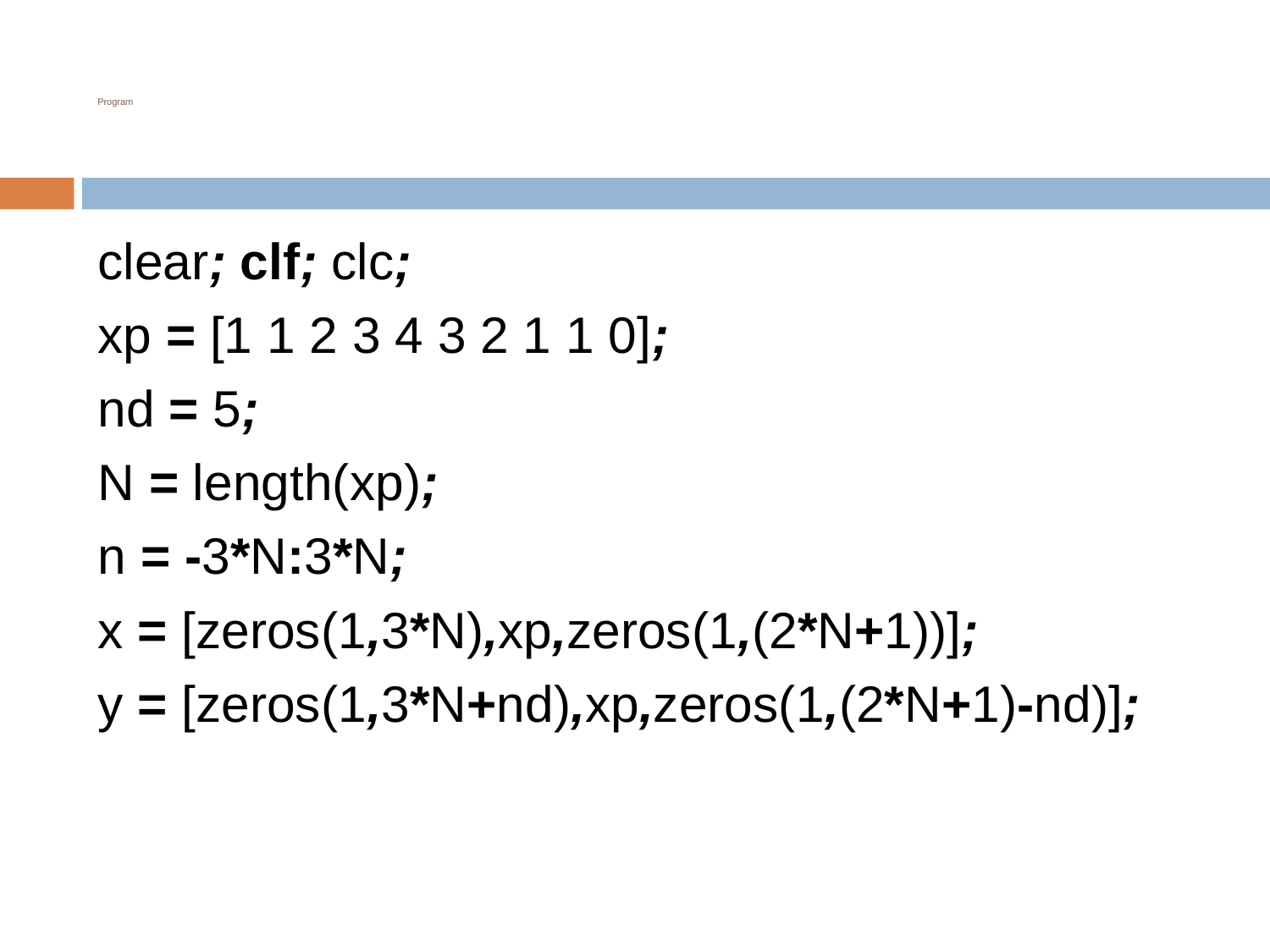

# Program
clear; clf; clc;
xp = [1 1 2 3 4 3 2 1 1 0];
nd = 5;
N = length(xp);
n = -3*N:3*N;
x = [zeros(1,3*N),xp,zeros(1,(2*N+1))];
y = [zeros(1,3*N+nd),xp,zeros(1,(2*N+1)-nd)];